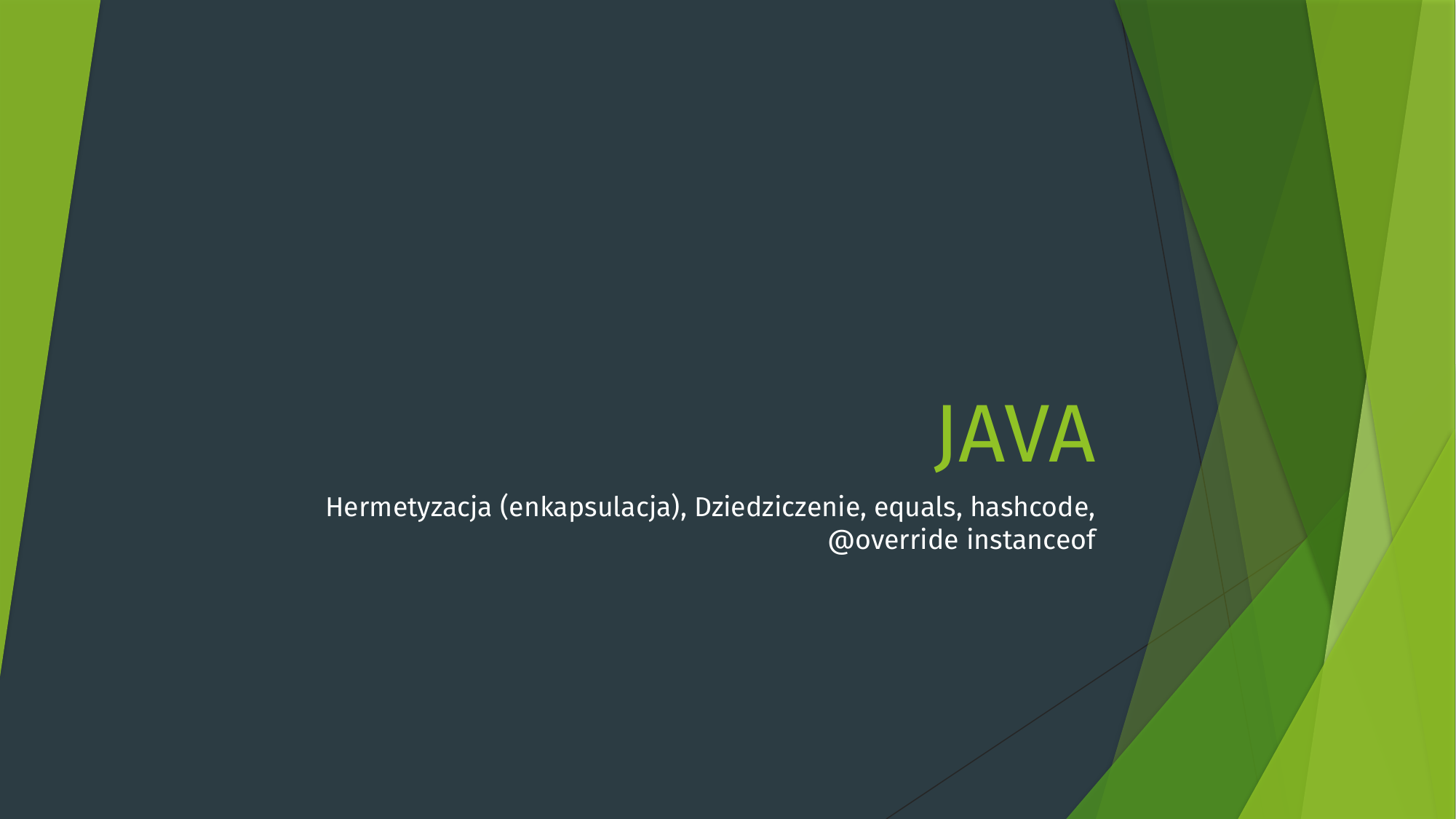

# JAVA
Hermetyzacja (enkapsulacja), Dziedziczenie, equals, hashcode, @override instanceof